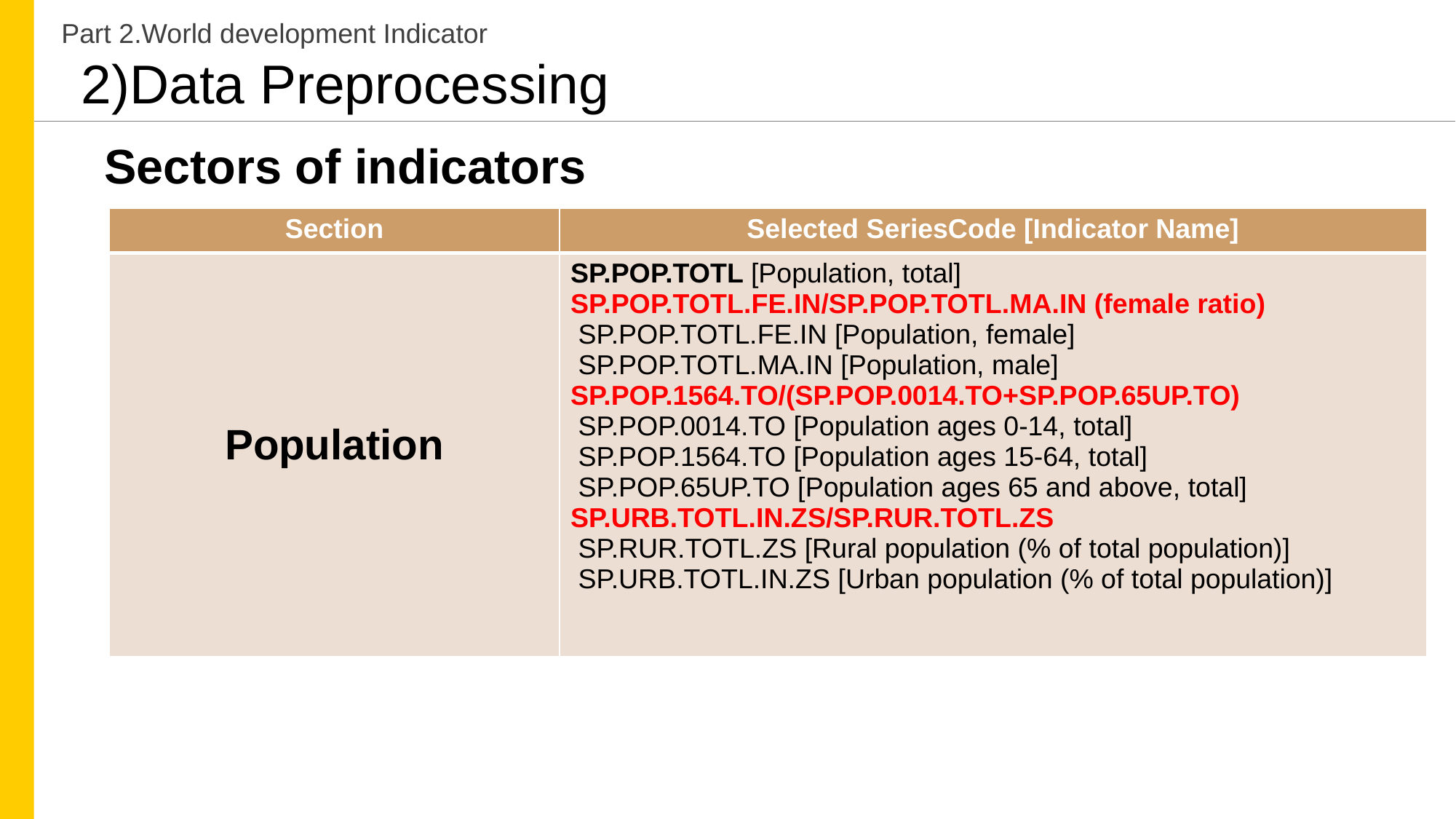

Part 2.World development Indicator
2)Data Preprocessing
Sectors of indicators
| Section | Selected SeriesCode [Indicator Name] |
| --- | --- |
| Population | SP.POP.TOTL [Population, total] SP.POP.TOTL.FE.IN/SP.POP.TOTL.MA.IN (female ratio) SP.POP.TOTL.FE.IN [Population, female] SP.POP.TOTL.MA.IN [Population, male] SP.POP.1564.TO/(SP.POP.0014.TO+SP.POP.65UP.TO) SP.POP.0014.TO [Population ages 0-14, total] SP.POP.1564.TO [Population ages 15-64, total] SP.POP.65UP.TO [Population ages 65 and above, total] SP.URB.TOTL.IN.ZS/SP.RUR.TOTL.ZS SP.RUR.TOTL.ZS [Rural population (% of total population)] SP.URB.TOTL.IN.ZS [Urban population (% of total population)] |